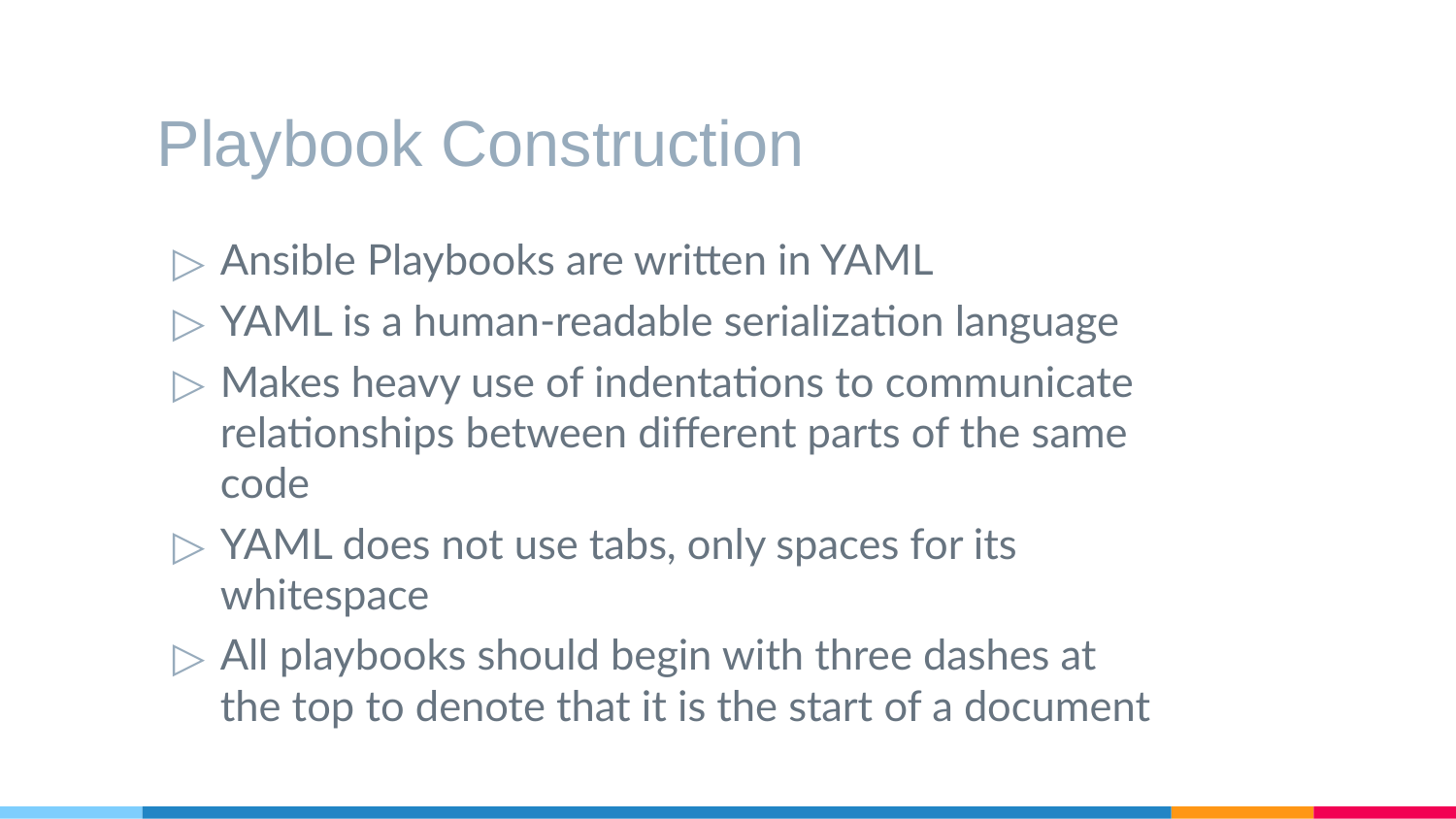

# Playbook Construction
Ansible Playbooks are written in YAML
YAML is a human-readable serialization language
Makes heavy use of indentations to communicate relationships between different parts of the same code
YAML does not use tabs, only spaces for its whitespace
All playbooks should begin with three dashes at the top to denote that it is the start of a document